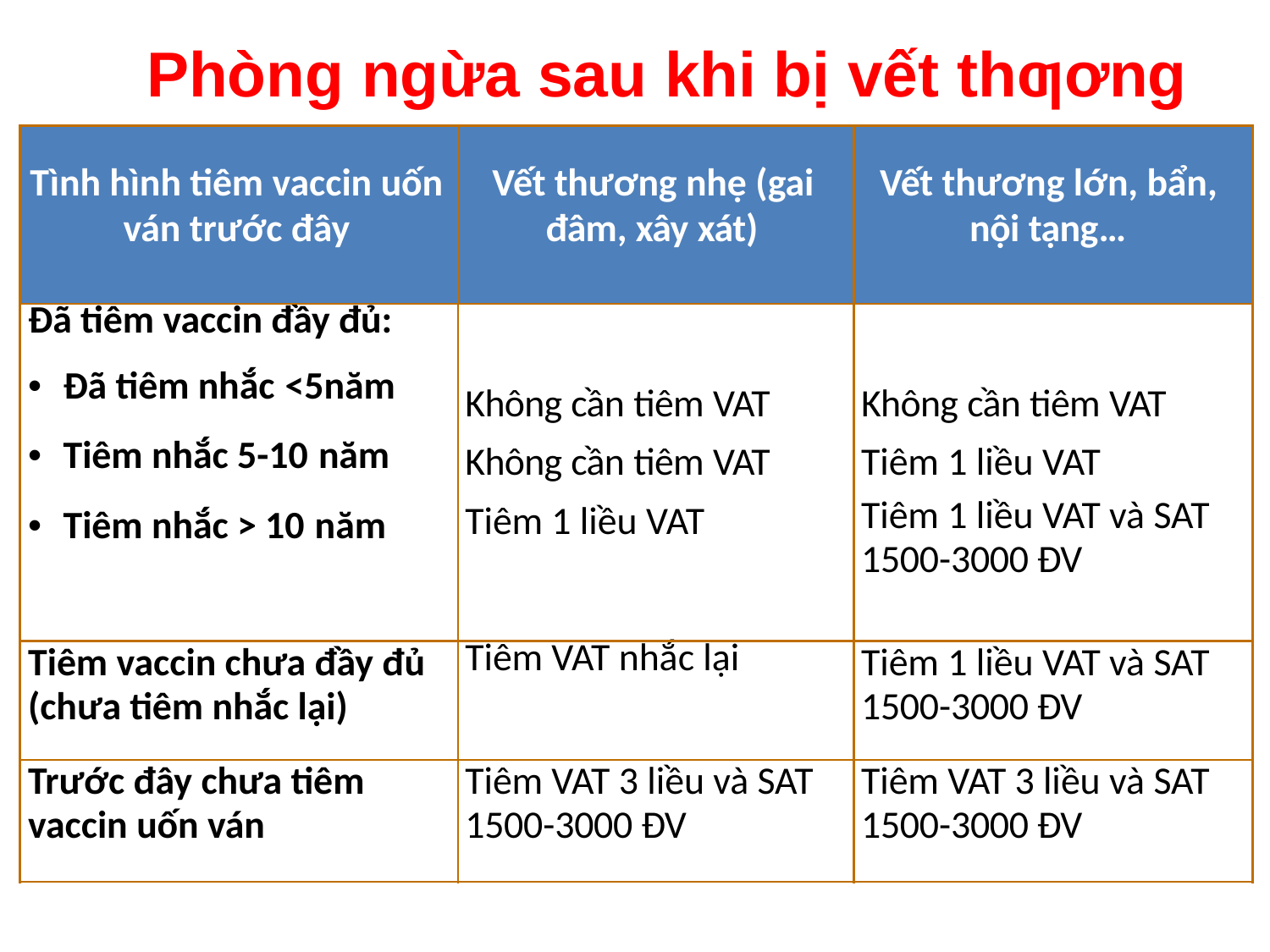

Phòng ngừa sau khi bị vết thƣơng
| Tình hình tiêm vaccin uốn ván trước đây | Vết thương nhẹ (gai đâm, xây xát) | Vết thương lớn, bẩn, nội tạng… |
| --- | --- | --- |
| Đã tiêm vaccin đầy đủ: • Đã tiêm nhắc <5năm • Tiêm nhắc 5-10 năm • Tiêm nhắc > 10 năm | Không cần tiêm VAT Không cần tiêm VAT Tiêm 1 liều VAT | Không cần tiêm VAT Tiêm 1 liều VAT Tiêm 1 liều VAT và SAT 1500-3000 ĐV |
| Tiêm vaccin chưa đầy đủ (chưa tiêm nhắc lại) | Tiêm VAT nhắc lại | Tiêm 1 liều VAT và SAT 1500-3000 ĐV |
| Trước đây chưa tiêm vaccin uốn ván | Tiêm VAT 3 liều và SAT 1500-3000 ĐV | Tiêm VAT 3 liều và SAT 1500-3000 ĐV |